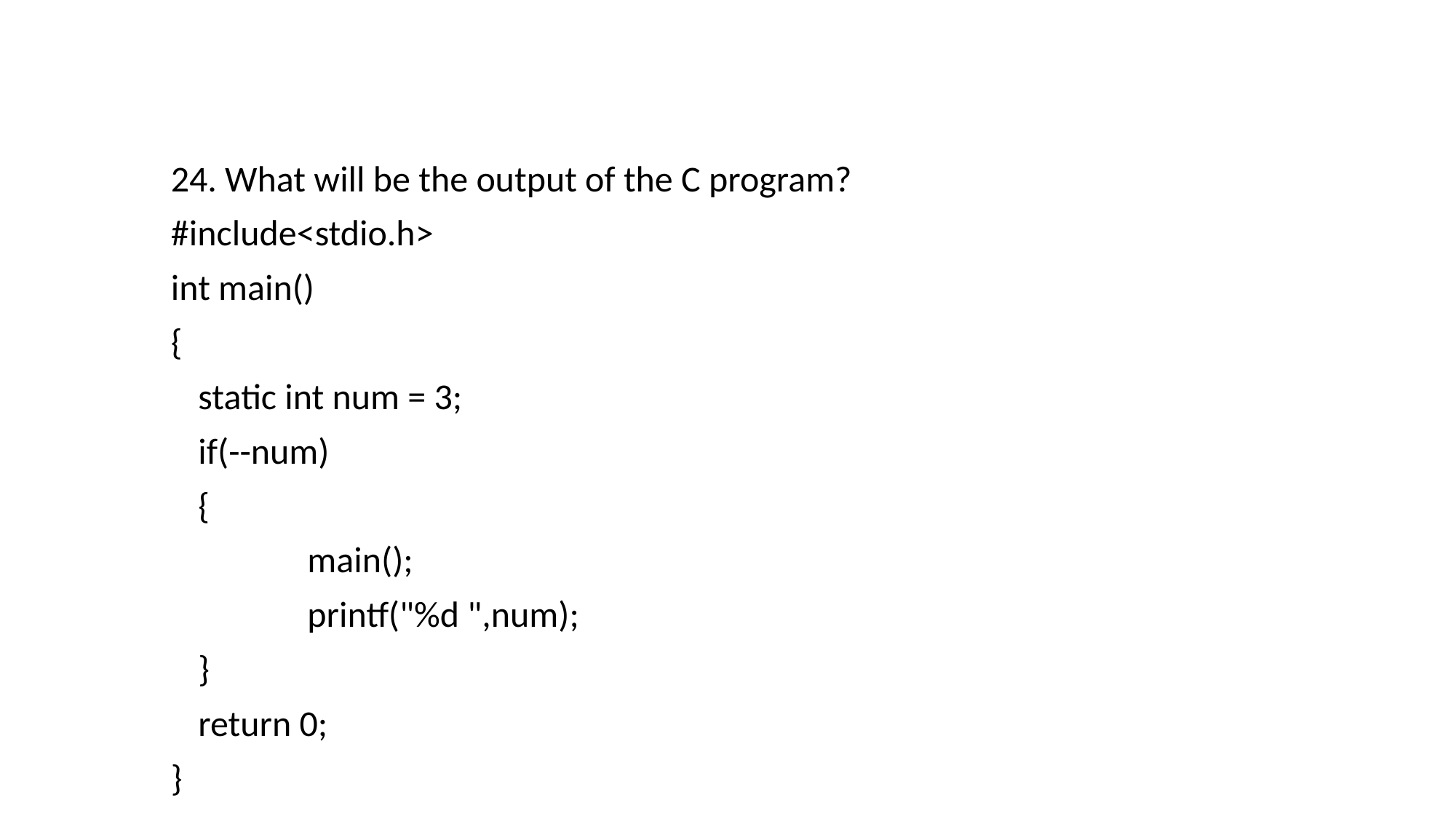

24. What will be the output of the C program?
#include<stdio.h>
int main()
{
	static int num = 3;
	if(--num)
	{
		main();
		printf("%d ",num);
	}
	return 0;
}
A. 2 1		B. 0 0		C. 1 1		D. 1 0